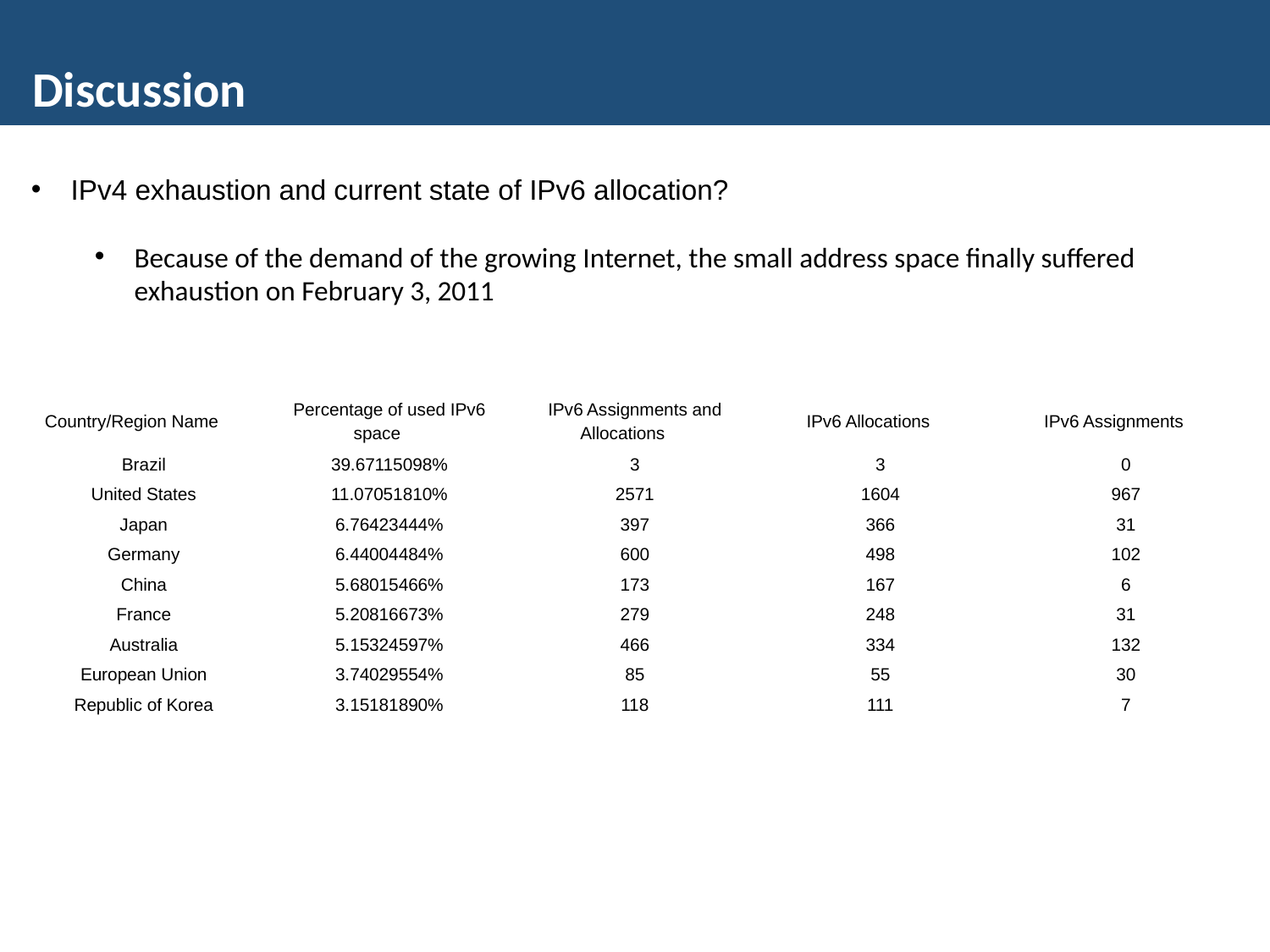

Discussion
IPv4 exhaustion and current state of IPv6 allocation?

Because of the demand of the growing Internet, the small address space finally suffered exhaustion on February 3, 2011
| Country/Region Name | Percentage of used IPv6 space | IPv6 Assignments and Allocations | IPv6 Allocations | IPv6 Assignments |
| --- | --- | --- | --- | --- |
| Brazil | 39.67115098% | 3 | 3 | 0 |
| United States | 11.07051810% | 2571 | 1604 | 967 |
| Japan | 6.76423444% | 397 | 366 | 31 |
| Germany | 6.44004484% | 600 | 498 | 102 |
| China | 5.68015466% | 173 | 167 | 6 |
| France | 5.20816673% | 279 | 248 | 31 |
| Australia | 5.15324597% | 466 | 334 | 132 |
| European Union | 3.74029554% | 85 | 55 | 30 |
| Republic of Korea | 3.15181890% | 118 | 111 | 7 |